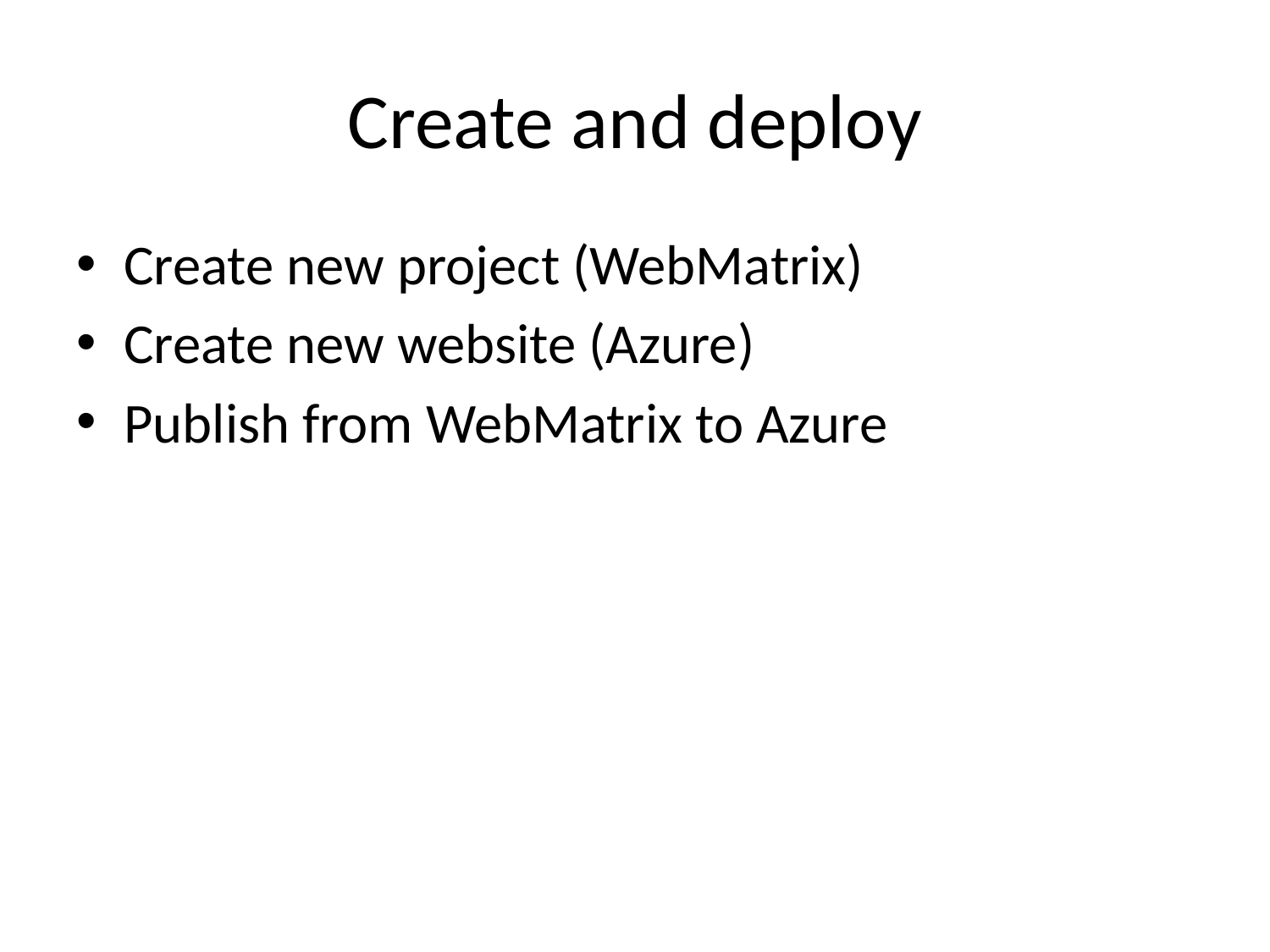

# Create and deploy
Create new project (WebMatrix)
Create new website (Azure)
Publish from WebMatrix to Azure